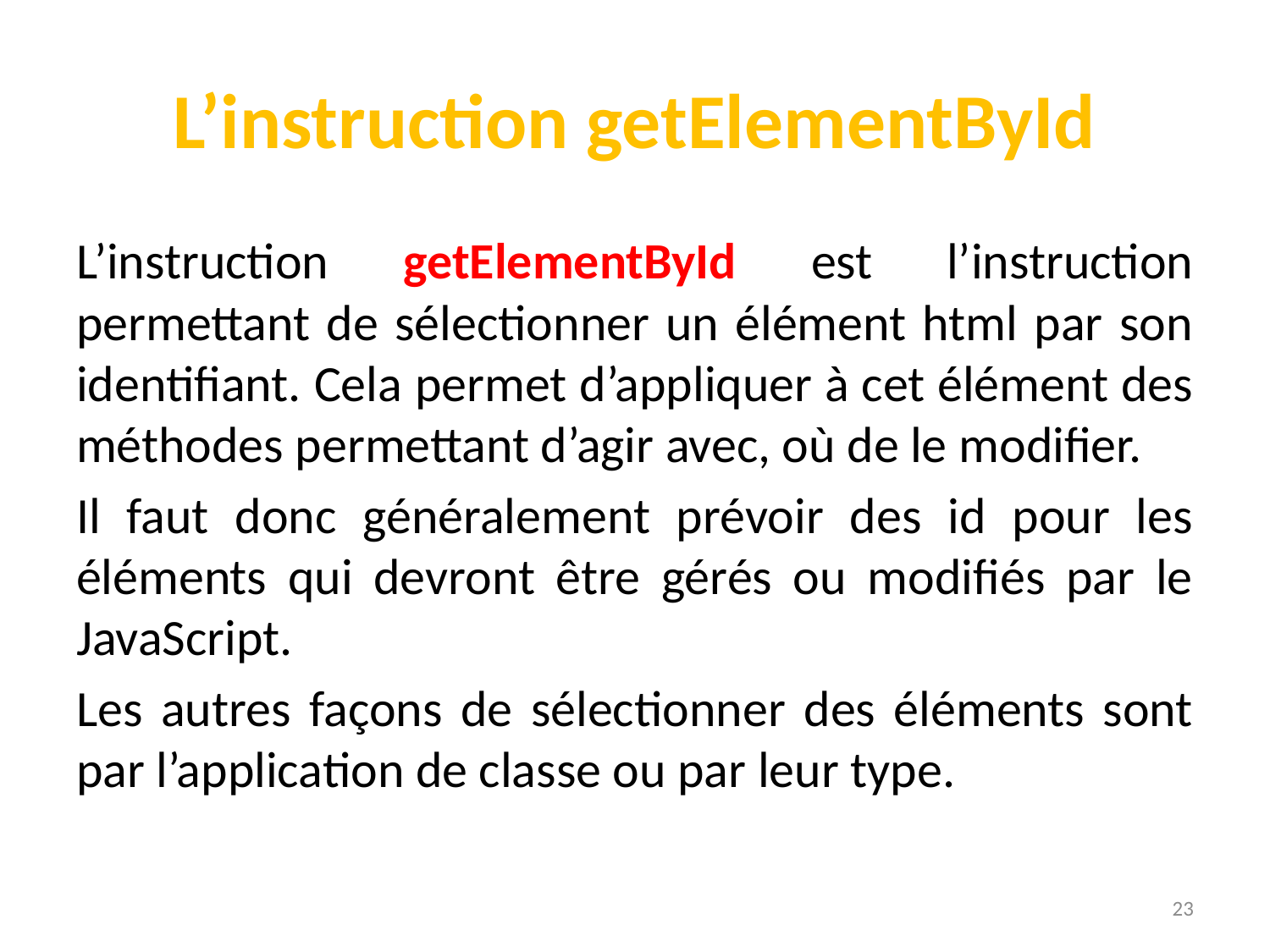

# L’instruction getElementById
L’instruction getElementById est l’instruction permettant de sélectionner un élément html par son identifiant. Cela permet d’appliquer à cet élément des méthodes permettant d’agir avec, où de le modifier.
Il faut donc généralement prévoir des id pour les éléments qui devront être gérés ou modifiés par le JavaScript.
Les autres façons de sélectionner des éléments sont par l’application de classe ou par leur type.
23